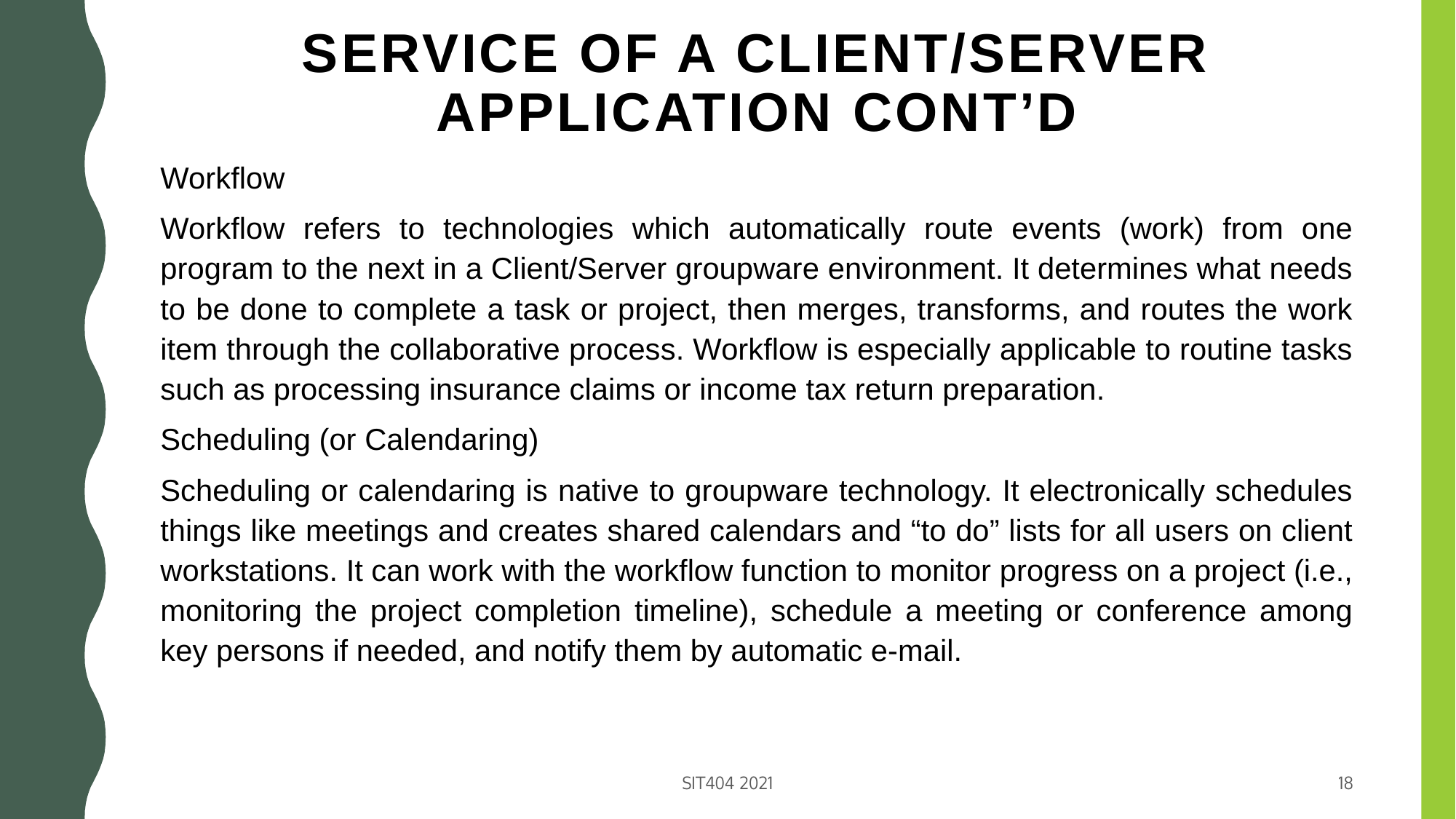

# SERVICE OF A CLIENT/SERVER APPLICATION cont’d
Workflow
Workflow refers to technologies which automatically route events (work) from one program to the next in a Client/Server groupware environment. It determines what needs to be done to complete a task or project, then merges, transforms, and routes the work item through the collaborative process. Workflow is especially applicable to routine tasks such as processing insurance claims or income tax return preparation.
Scheduling (or Calendaring)
Scheduling or calendaring is native to groupware technology. It electronically schedules things like meetings and creates shared calendars and “to do” lists for all users on client workstations. It can work with the workflow function to monitor progress on a project (i.e., monitoring the project completion timeline), schedule a meeting or conference among key persons if needed, and notify them by automatic e-mail.
SIT404 2021
18